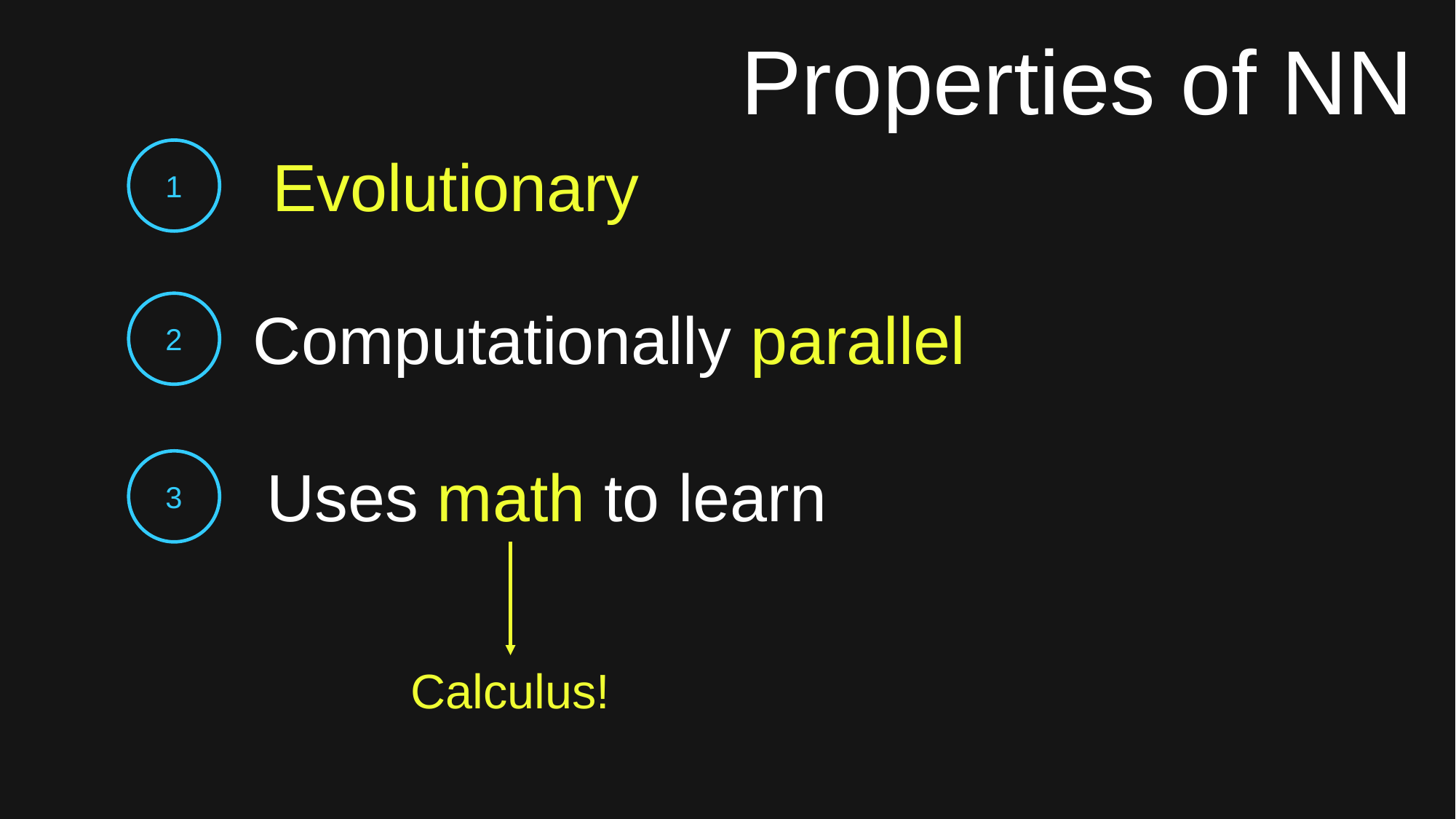

# Properties of NN
Evolutionary
1
Computationally parallel
2
Uses math to learn
3
Calculus!